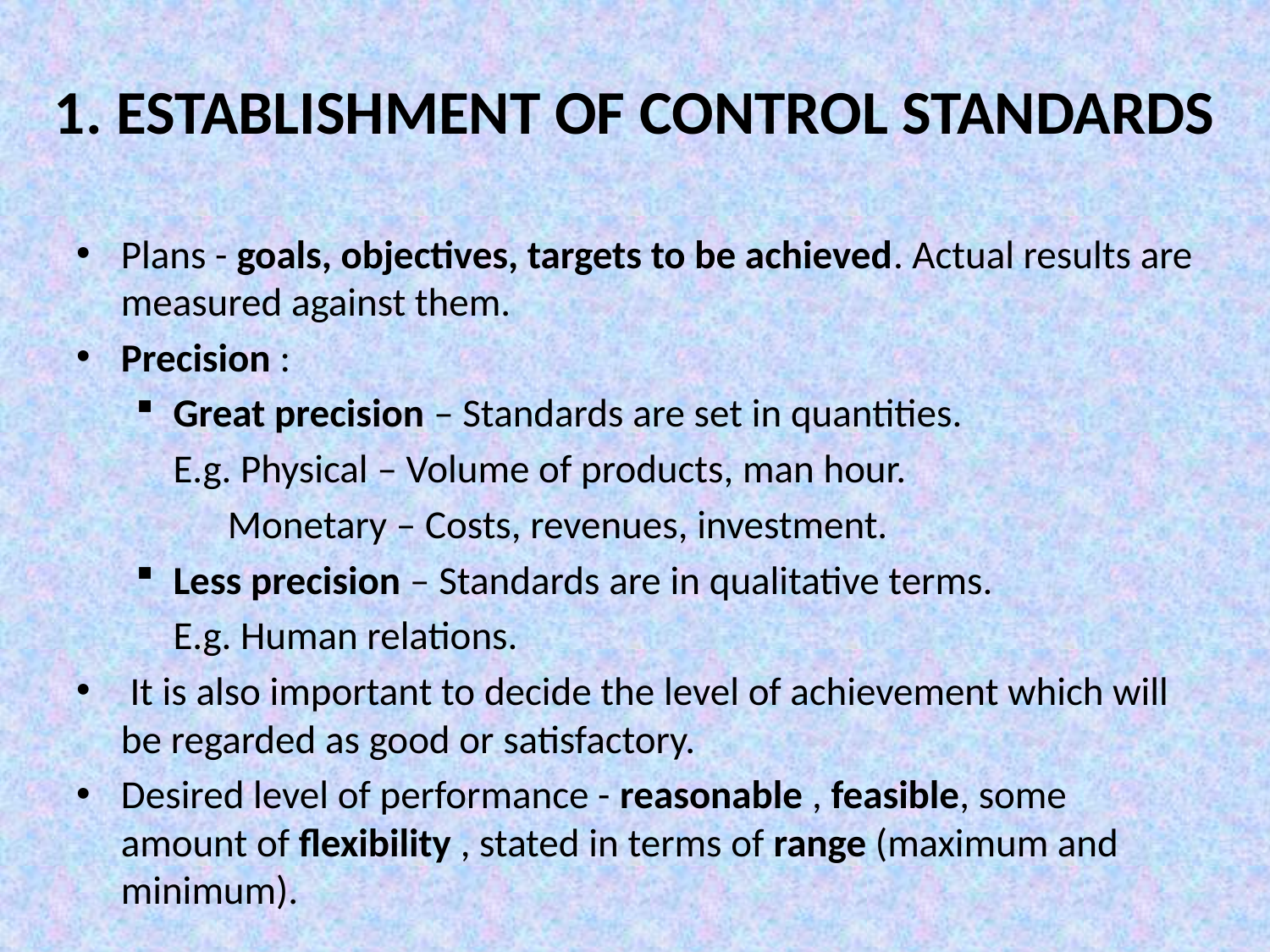

# 1. ESTABLISHMENT OF CONTROL STANDARDS
Plans - goals, objectives, targets to be achieved. Actual results are measured against them.
Precision :
Great precision – Standards are set in quantities.
	E.g. Physical – Volume of products, man hour.
		      Monetary – Costs, revenues, investment.
Less precision – Standards are in qualitative terms.
	E.g. Human relations.
 It is also important to decide the level of achievement which will be regarded as good or satisfactory.
Desired level of performance - reasonable , feasible, some amount of flexibility , stated in terms of range (maximum and minimum).